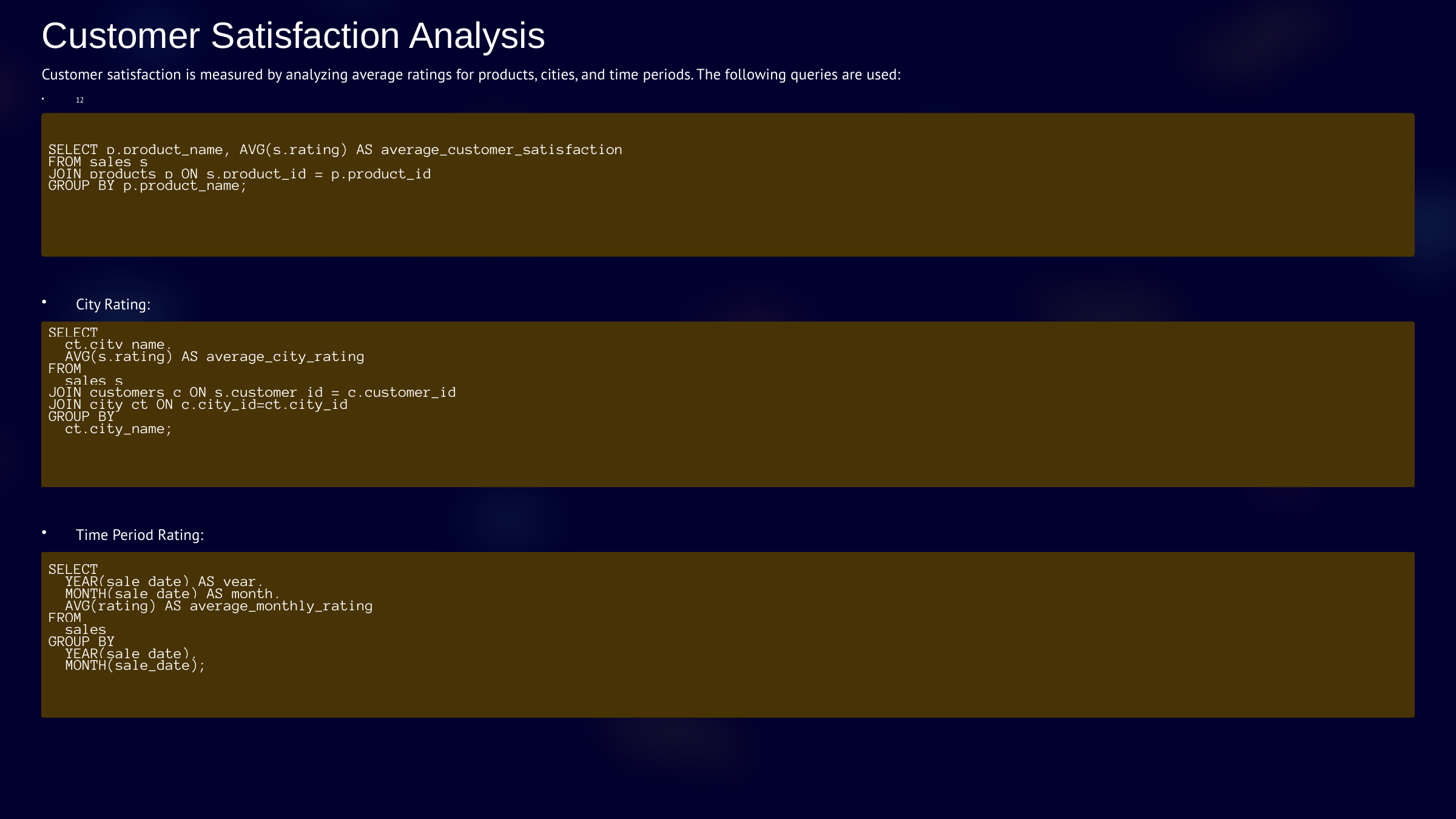

Customer Satisfaction Analysis
Customer satisfaction is measured by analyzing average ratings for products, cities, and time periods. The following queries are used:
12

SELECT p.product_name, AVG(s.rating) AS average_customer_satisfaction
FROM sales s
JOIN products p ON s.product_id = p.product_id
GROUP BY p.product_name;
City Rating:

SELECT
  ct.city_name,
  AVG(s.rating) AS average_city_rating
FROM
  sales s
JOIN customers c ON s.customer_id = c.customer_id
JOIN city ct ON c.city_id=ct.city_id
GROUP BY
  ct.city_name;
Time Period Rating:

SELECT
  YEAR(sale_date) AS year,
  MONTH(sale_date) AS month,
  AVG(rating) AS average_monthly_rating
FROM
  sales
GROUP BY
  YEAR(sale_date),
  MONTH(sale_date);

This information helps identify areas for improvement, such as product quality or service delivery. Addressing customer concerns and improving satisfaction levels is crucial for retaining customers and driving long-term growth.